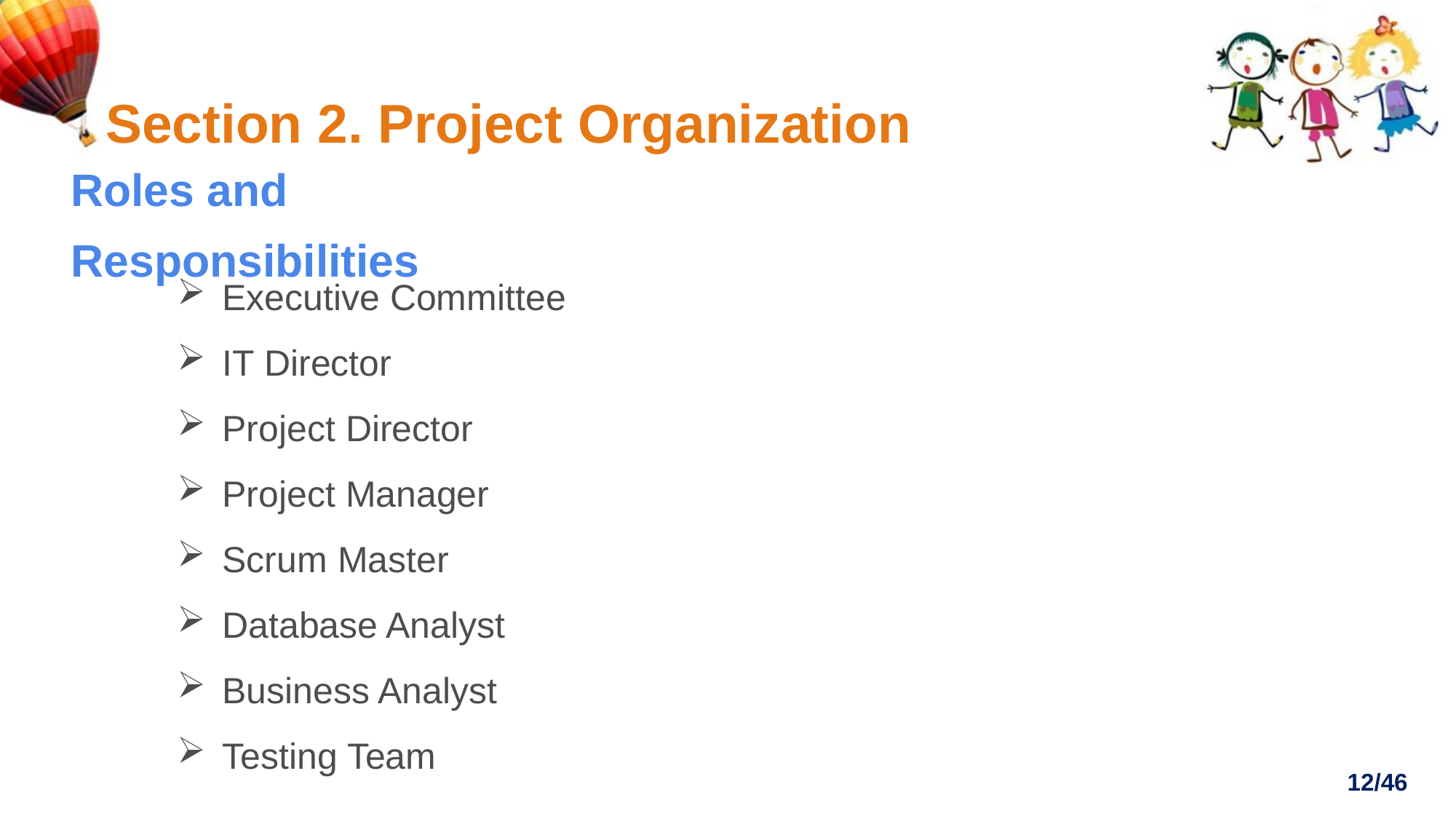

Section 2. Project Organization
Roles and Responsibilities
Executive Committee
IT Director
Project Director
Project Manager
Scrum Master
Database Analyst
Business Analyst
Testing Team
12/46